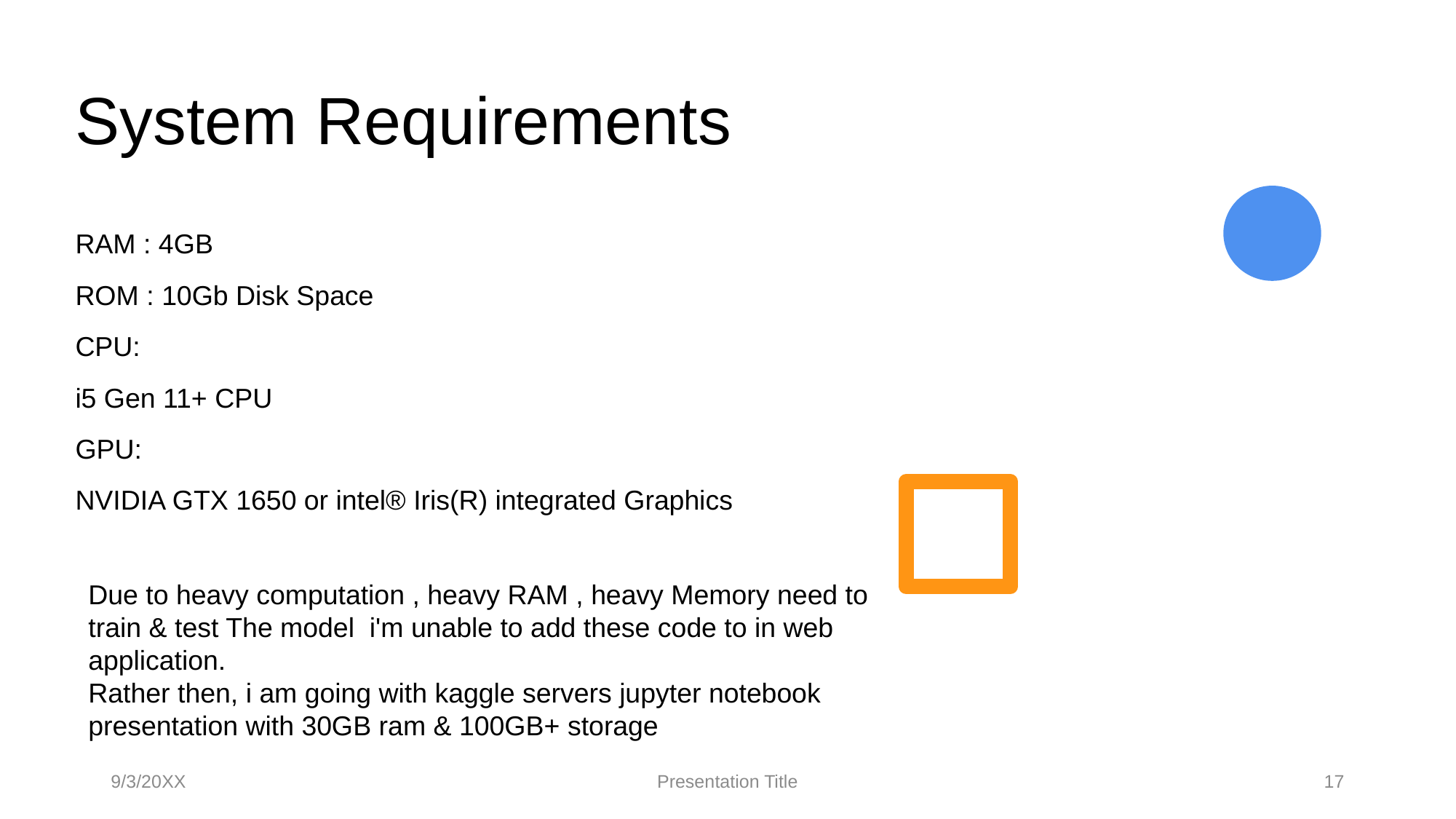

# System Requirements
RAM : 4GB
ROM : 10Gb Disk Space
CPU:
i5 Gen 11+ CPU
GPU:
NVIDIA GTX 1650 or intel® Iris(R) integrated Graphics
Due to heavy computation , heavy RAM , heavy Memory need to train & test The model  i'm unable to add these code to in web application.
Rather then, i am going with kaggle servers jupyter notebook presentation with 30GB ram & 100GB+ storage
9/3/20XX
Presentation Title
17